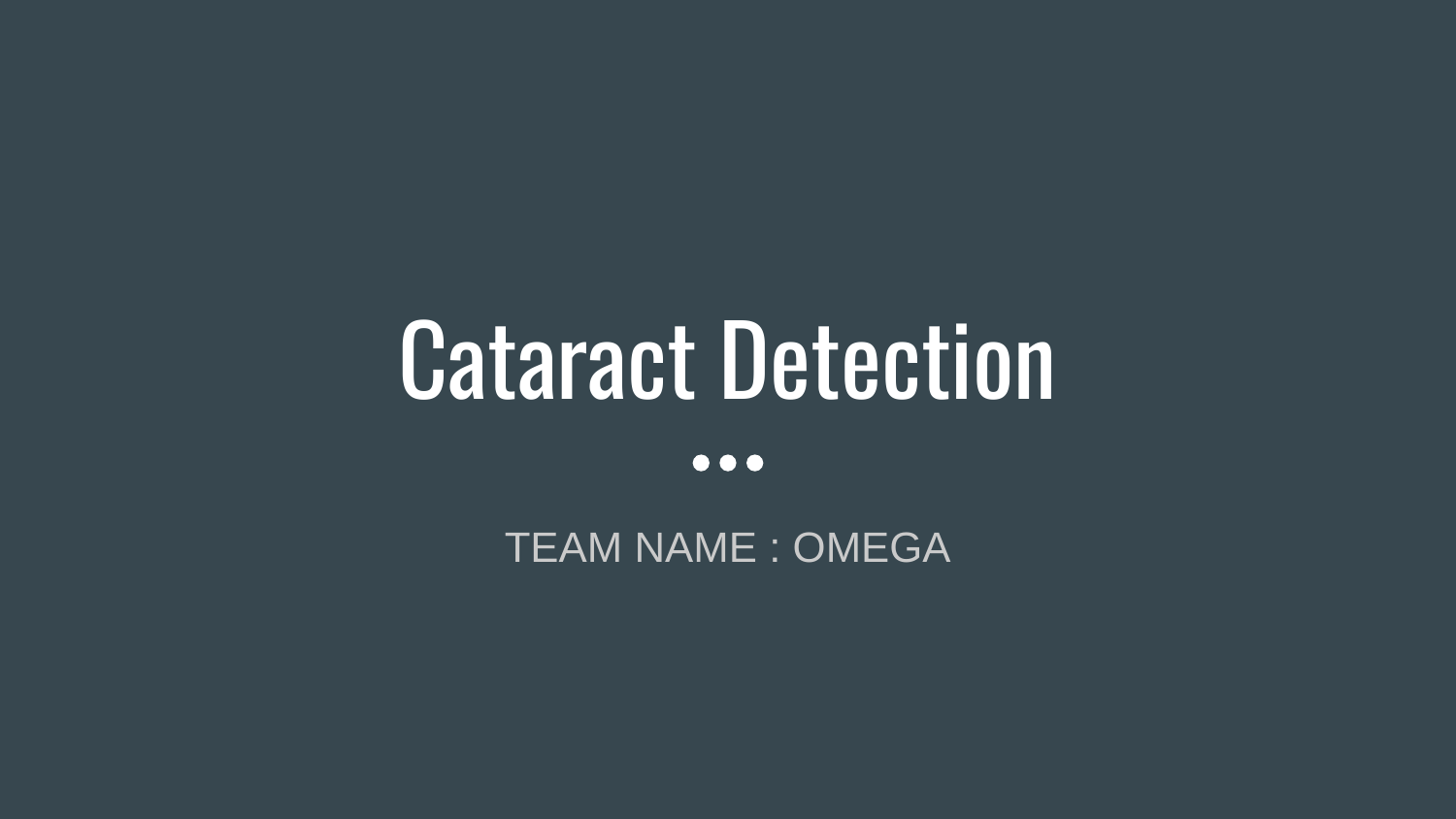

# Cataract Detection
TEAM NAME : OMEGA